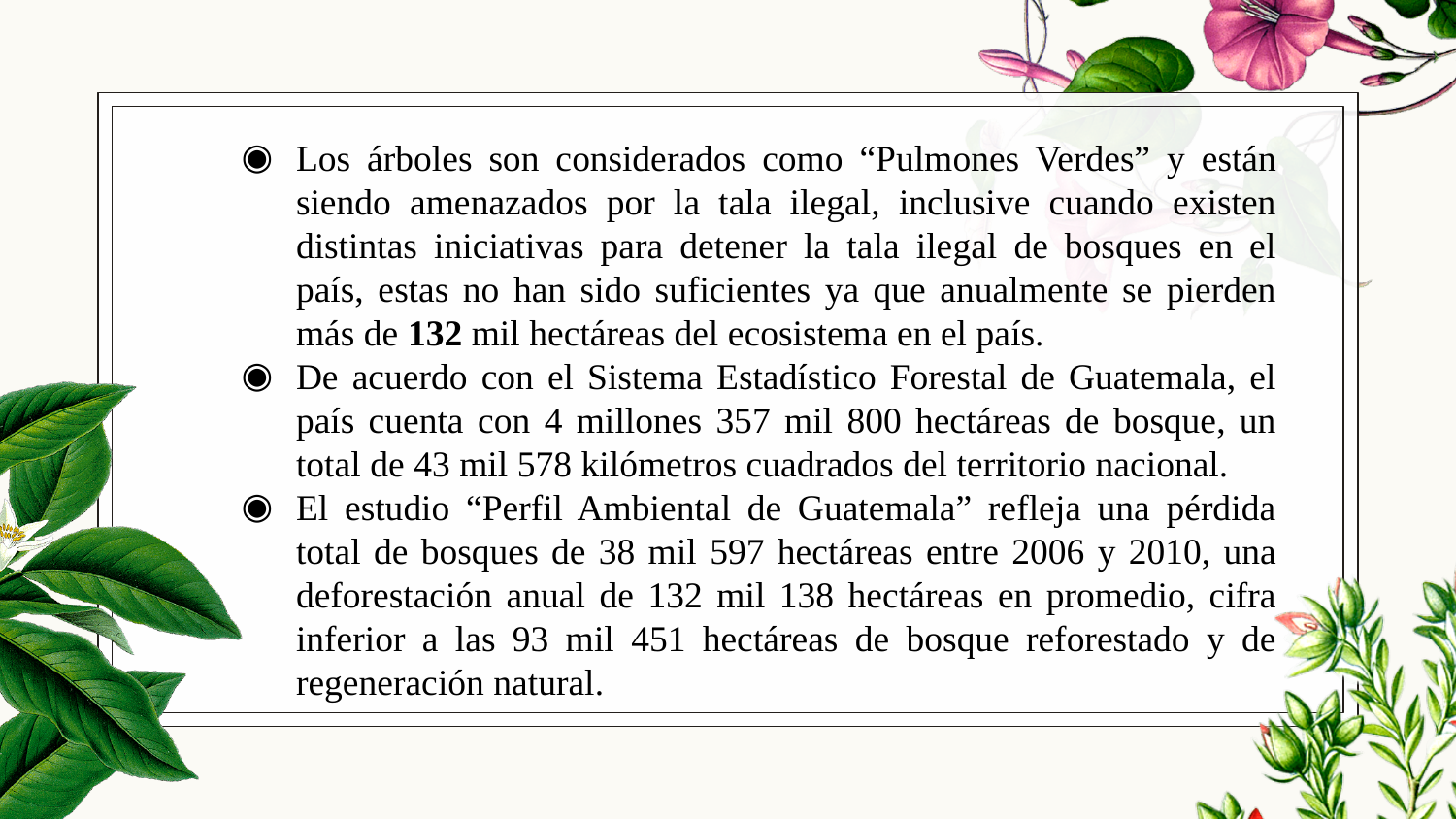

Los árboles son considerados como “Pulmones Verdes” y están siendo amenazados por la tala ilegal, inclusive cuando existen distintas iniciativas para detener la tala ilegal de bosques en el país, estas no han sido suficientes ya que anualmente se pierden más de 132 mil hectáreas del ecosistema en el país.
De acuerdo con el Sistema Estadístico Forestal de Guatemala, el país cuenta con 4 millones 357 mil 800 hectáreas de bosque, un total de 43 mil 578 kilómetros cuadrados del territorio nacional.
El estudio “Perfil Ambiental de Guatemala” refleja una pérdida total de bosques de 38 mil 597 hectáreas entre 2006 y 2010, una deforestación anual de 132 mil 138 hectáreas en promedio, cifra inferior a las 93 mil 451 hectáreas de bosque reforestado y de regeneración natural.